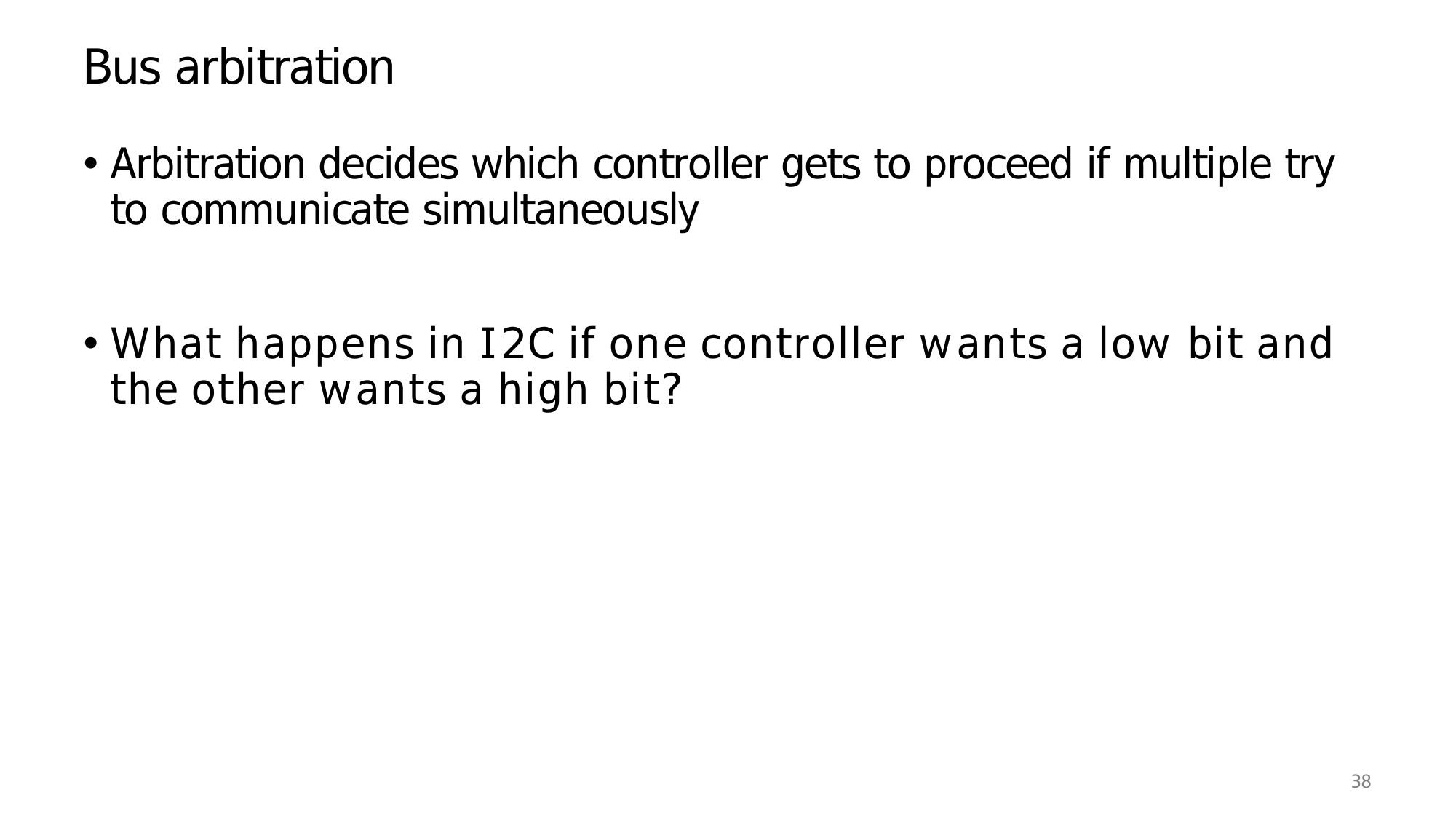

# Bus arbitration
Arbitration decides which controller gets to proceed if multiple try to communicate simultaneously

What happens in I2C if one controller wants a low bit and the other wants a high bit?
38